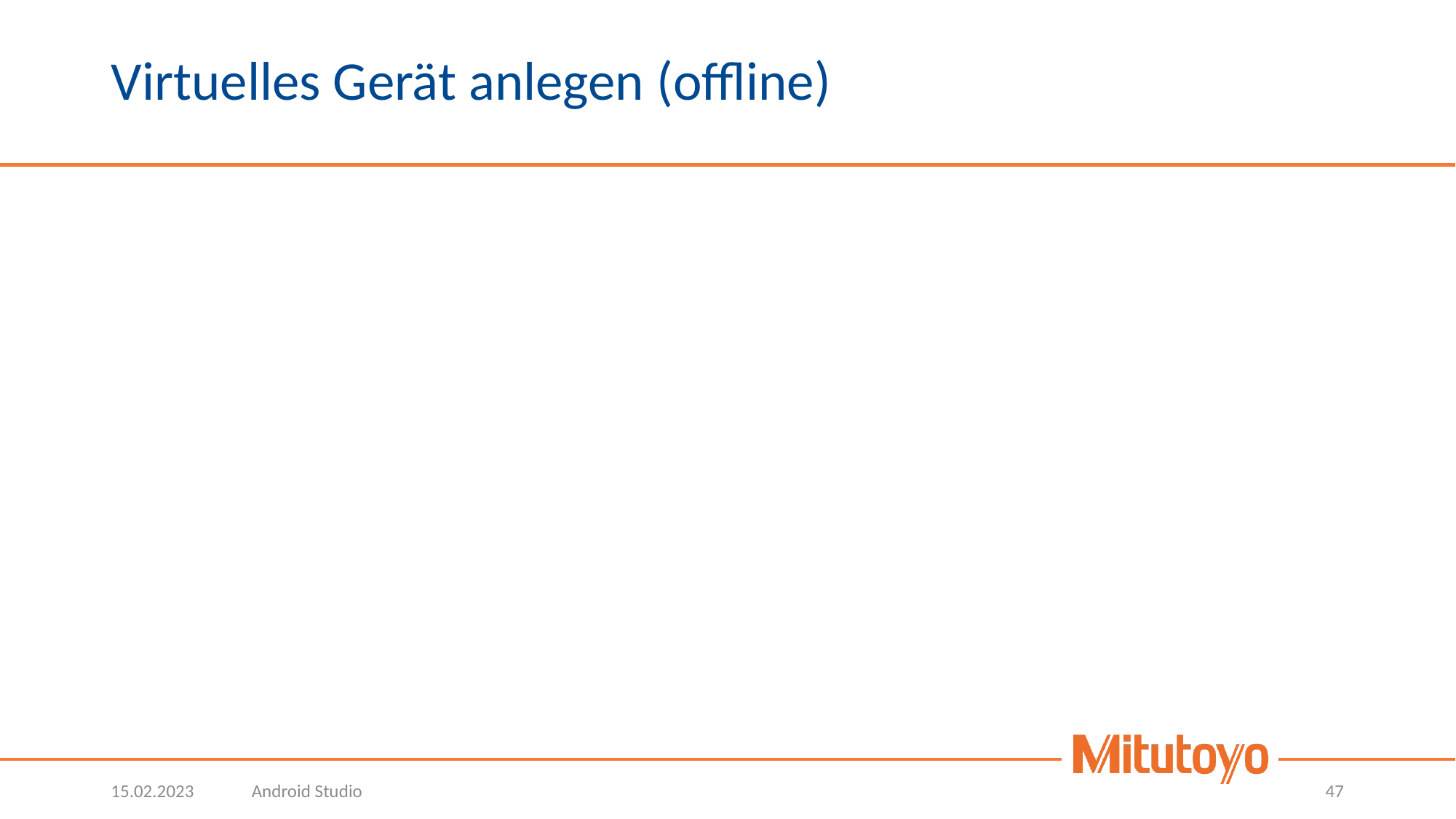

# Virtuelles Gerät anlegen (offline)

15.02.2023
Android Studio
47